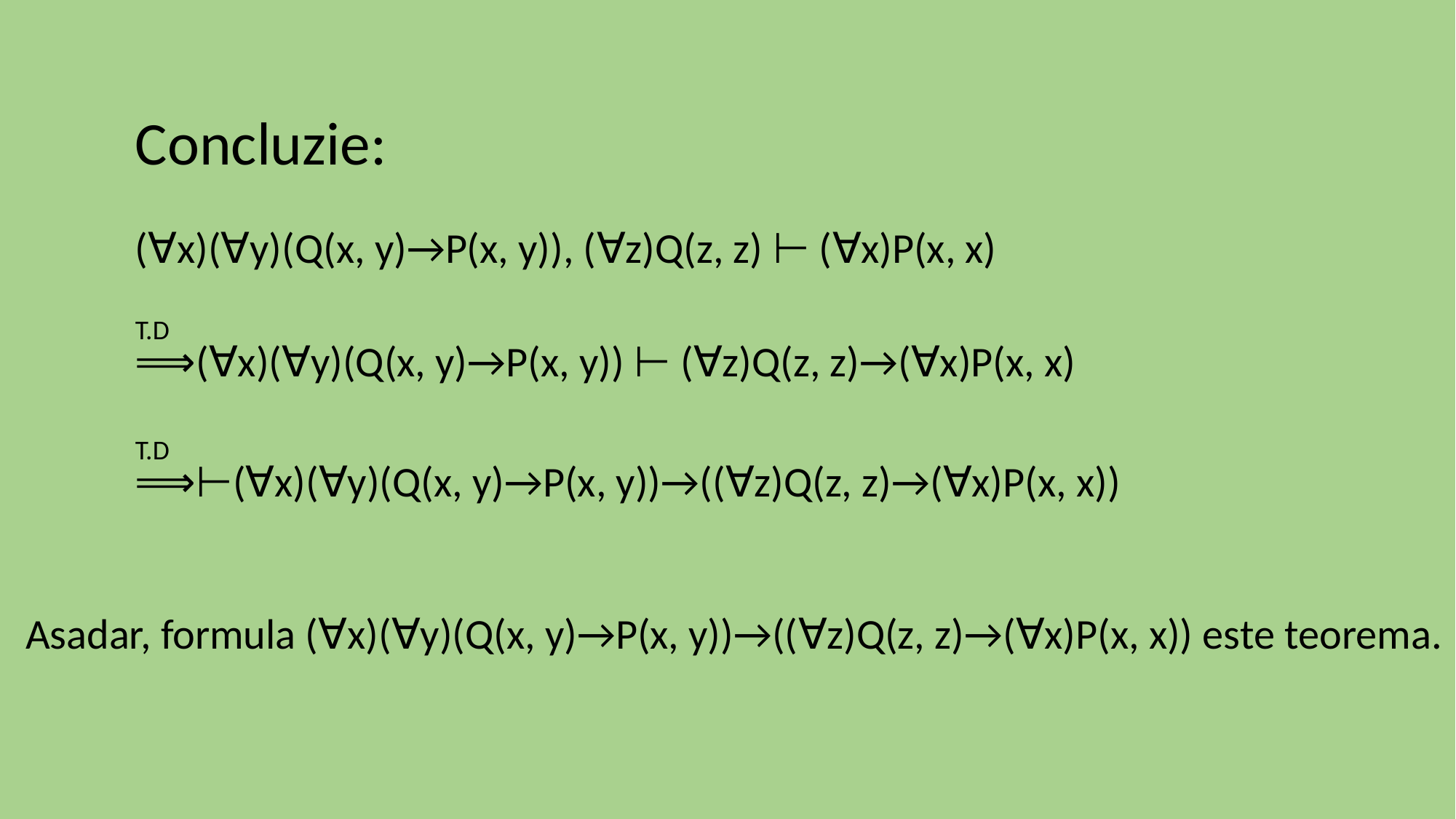

Concluzie:
(∀x)(∀y)(Q(x, y)→P(x, y)), (∀z)Q(z, z) ⊢ (∀x)P(x, x)

T.D
⟹(∀x)(∀y)(Q(x, y)→P(x, y)) ⊢ (∀z)Q(z, z)→(∀x)P(x, x)

T.D
⟹⊢(∀x)(∀y)(Q(x, y)→P(x, y))→((∀z)Q(z, z)→(∀x)P(x, x))

Asadar, formula (∀x)(∀y)(Q(x, y)→P(x, y))→((∀z)Q(z, z)→(∀x)P(x, x)) este teorema.